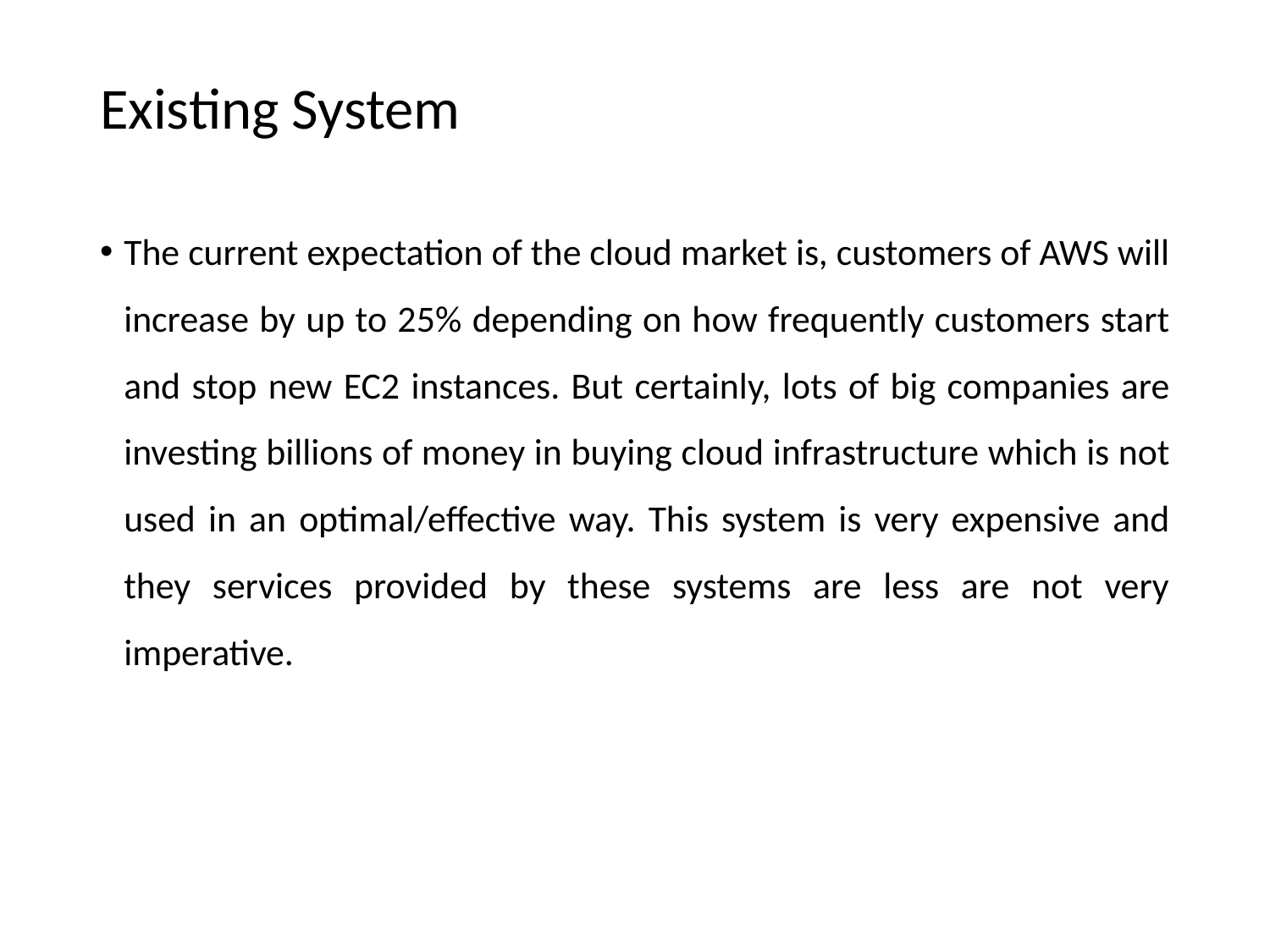

# Existing System
The current expectation of the cloud market is, customers of AWS will increase by up to 25% depending on how frequently customers start and stop new EC2 instances. But certainly, lots of big companies are investing billions of money in buying cloud infrastructure which is not used in an optimal/effective way. This system is very expensive and they services provided by these systems are less are not very imperative.